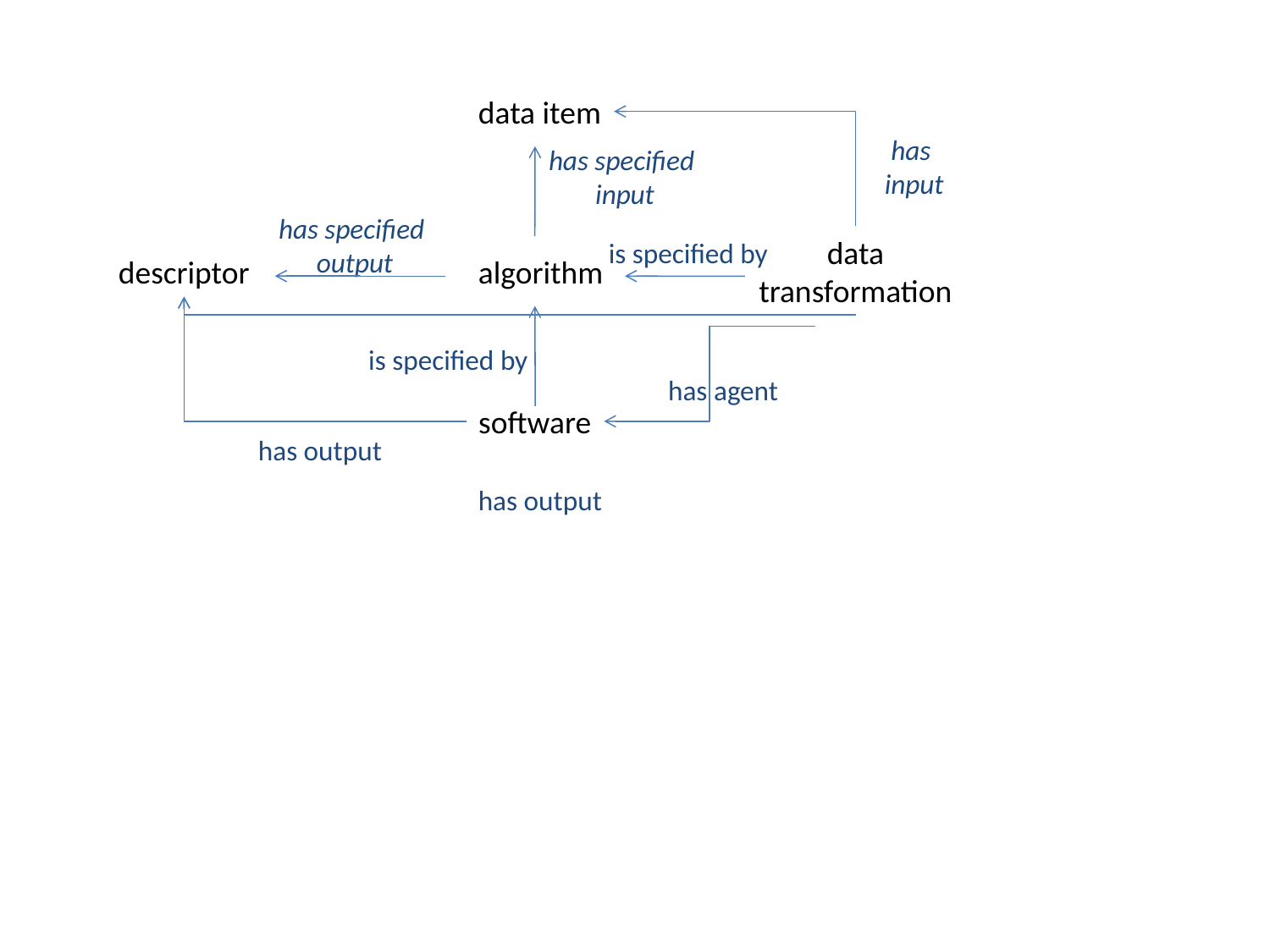

data item
has
 input
has specified
 input
has specified
 output
data
transformation
is specified by
descriptor
algorithm
is specified by
has agent
software
has output
has output